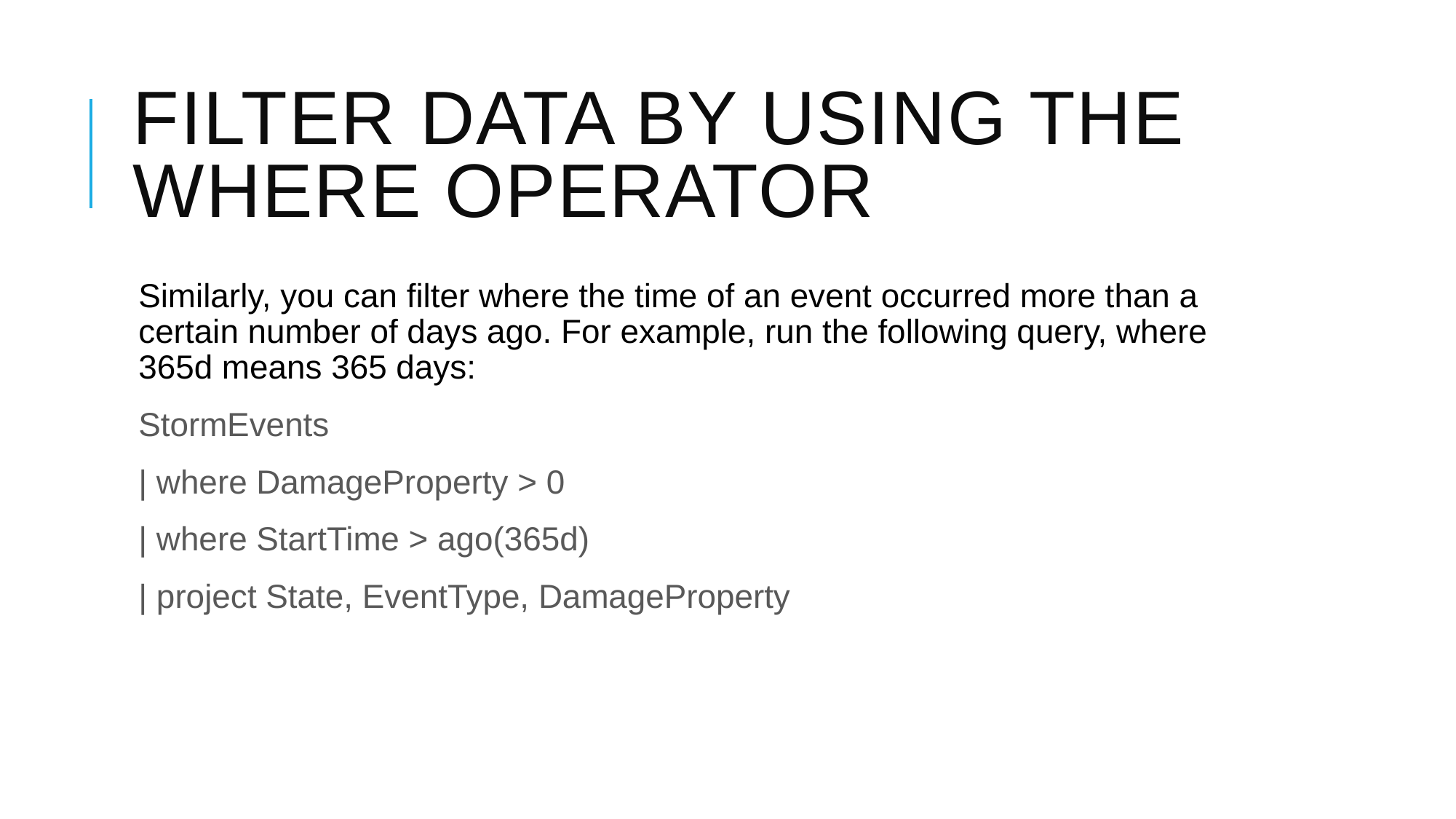

# Filter data by using the where operator
Similarly, you can filter where the time of an event occurred more than a certain number of days ago. For example, run the following query, where 365d means 365 days:
StormEvents
| where DamageProperty > 0
| where StartTime > ago(365d)
| project State, EventType, DamageProperty